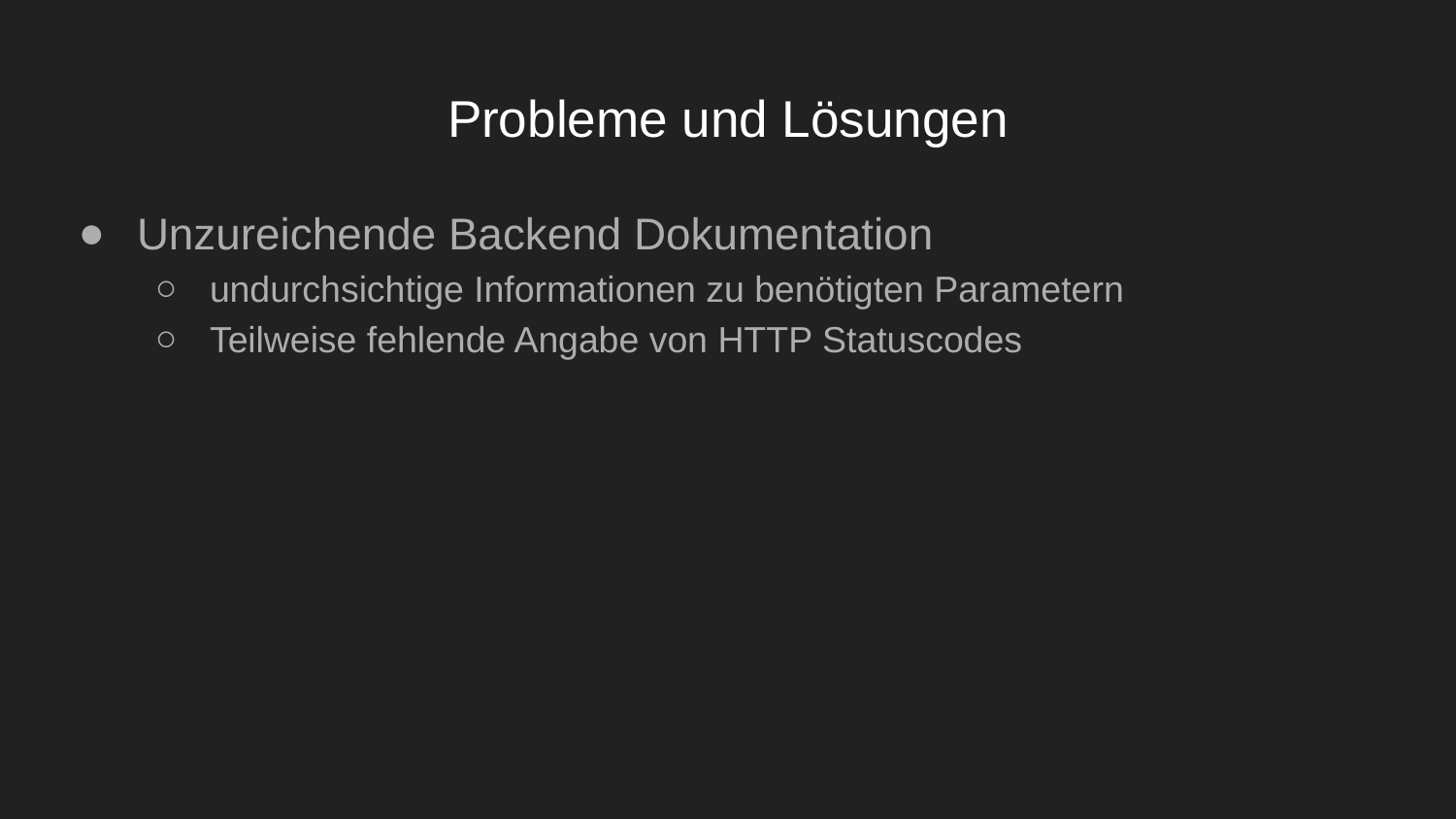

# Probleme und Lösungen
Unzureichende Backend Dokumentation
undurchsichtige Informationen zu benötigten Parametern
Teilweise fehlende Angabe von HTTP Statuscodes